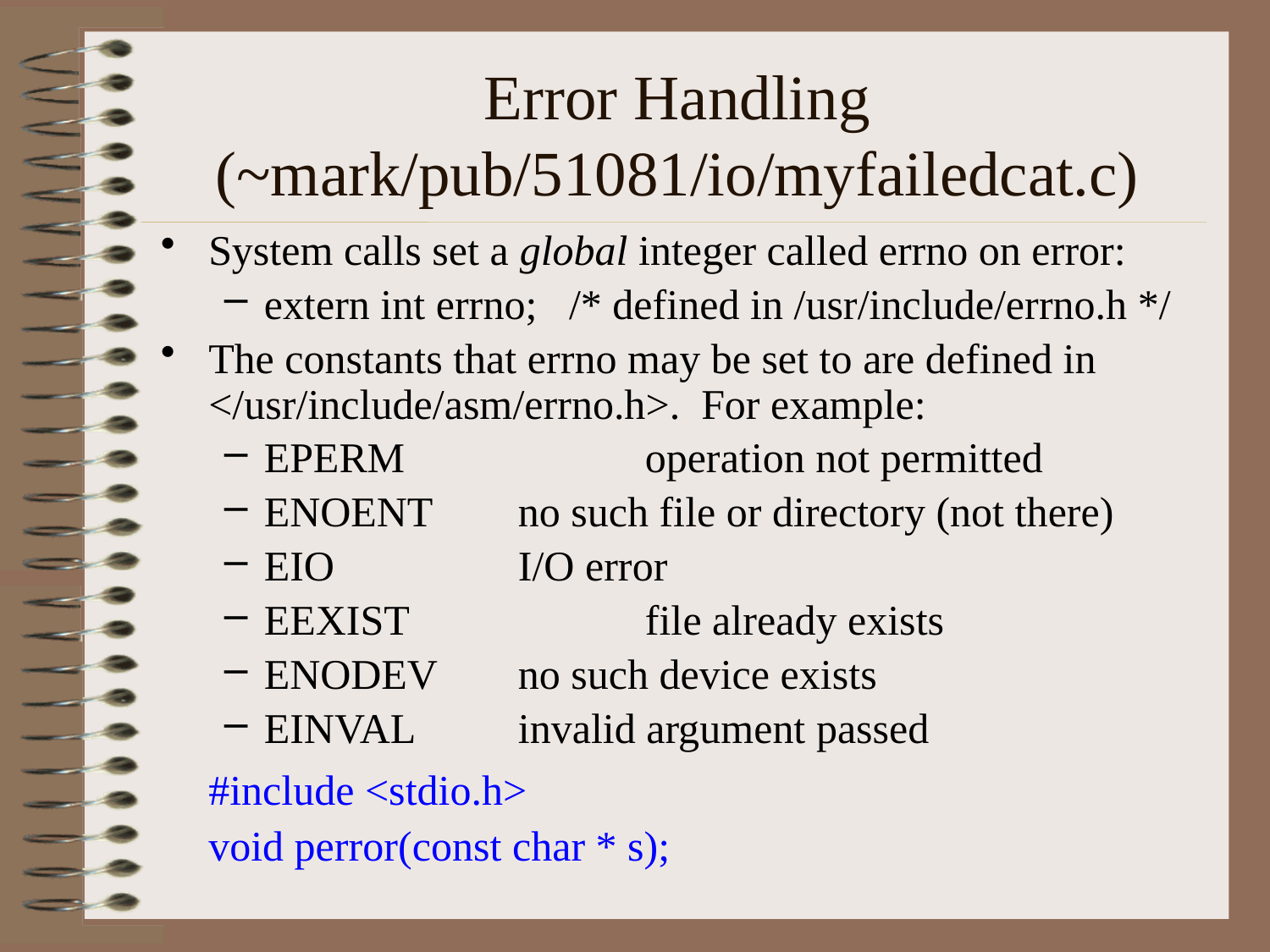

# Error Handling (~mark/pub/51081/io/myfailedcat.c)
System calls set a global integer called errno on error:
extern int errno;   /* defined in /usr/include/errno.h */
The constants that errno may be set to are defined in </usr/include/asm/errno.h>.  For example:
EPERM		operation not permitted
ENOENT	no such file or directory (not there)
EIO		I/O error
EEXIST		file already exists
ENODEV	no such device exists
EINVAL	invalid argument passed
	#include <stdio.h>
	void perror(const char * s);